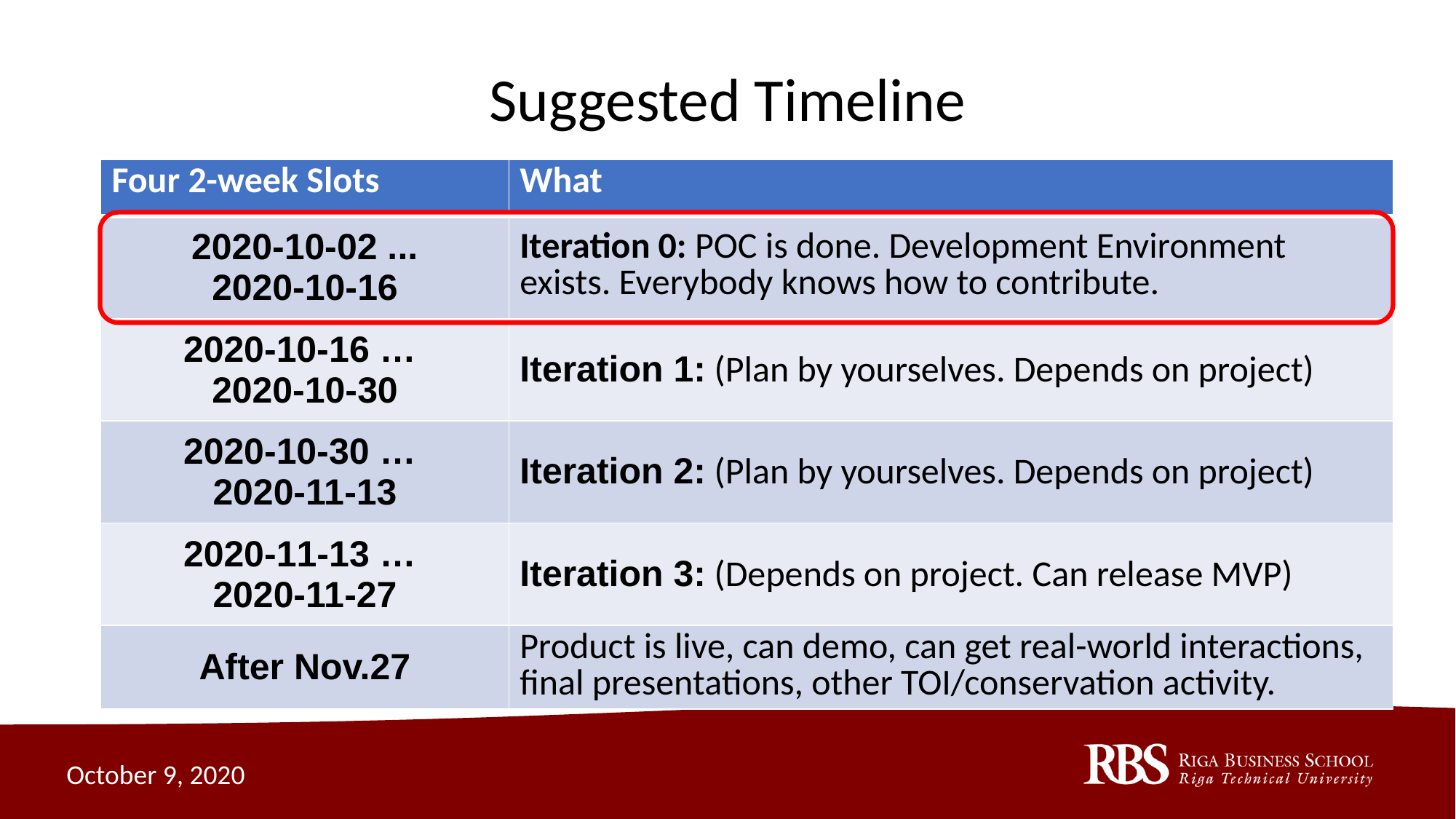

# Suggested Timeline
| Four 2-week Slots | What |
| --- | --- |
| 2020-10-02 ... 2020-10-16 | Iteration 0: POC is done. Development Environment exists. Everybody knows how to contribute. |
| 2020-10-16 … 2020-10-30 | Iteration 1: (Plan by yourselves. Depends on project) |
| 2020-10-30 … 2020-11-13 | Iteration 2: (Plan by yourselves. Depends on project) |
| 2020-11-13 … 2020-11-27 | Iteration 3: (Depends on project. Can release MVP) |
| After Nov.27 | Product is live, can demo, can get real-world interactions, final presentations, other TOI/conservation activity. |

October 9, 2020